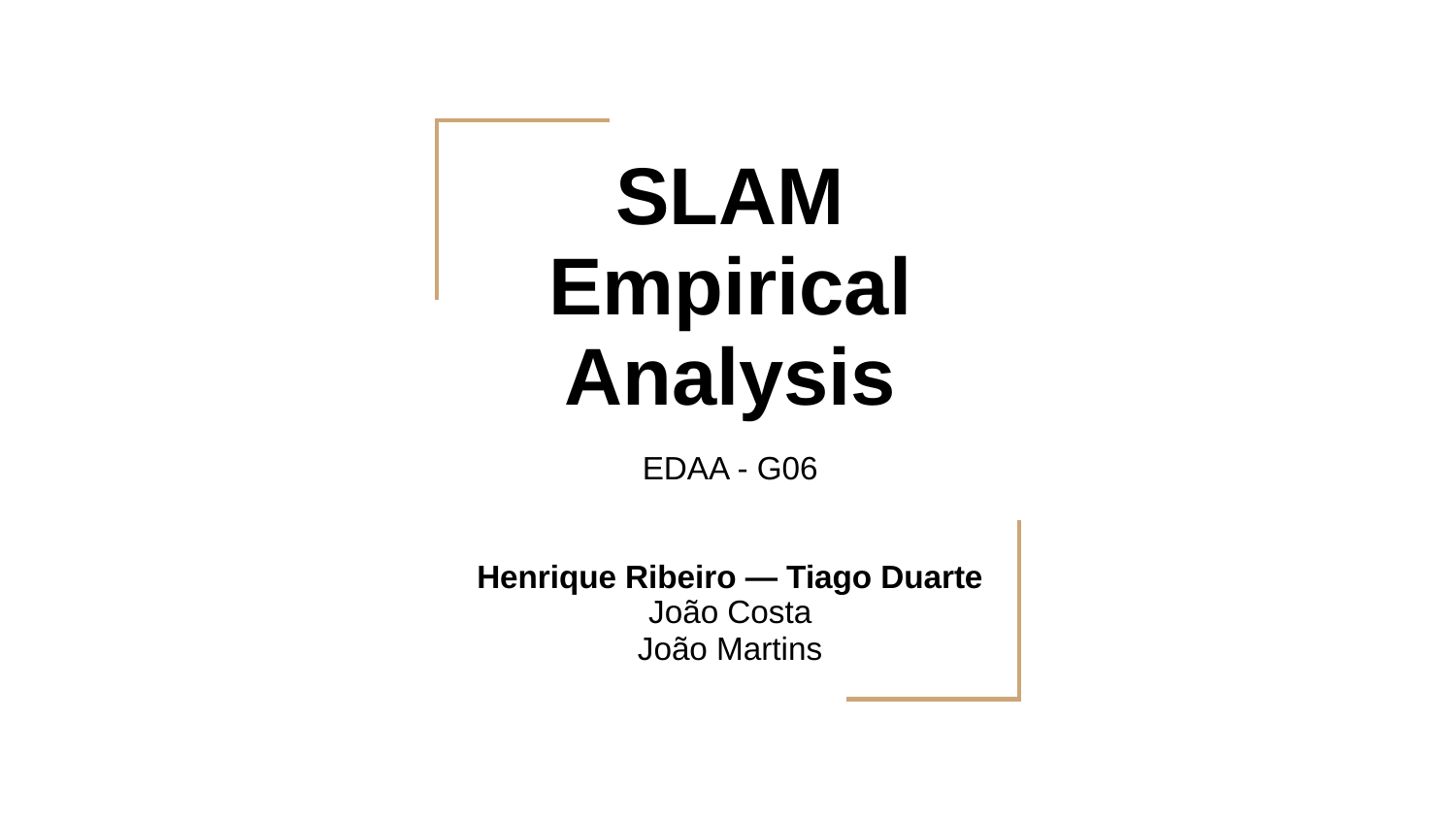

# SLAM
Empirical Analysis
EDAA - G06

Henrique Ribeiro — Tiago Duarte
João Costa
João Martins